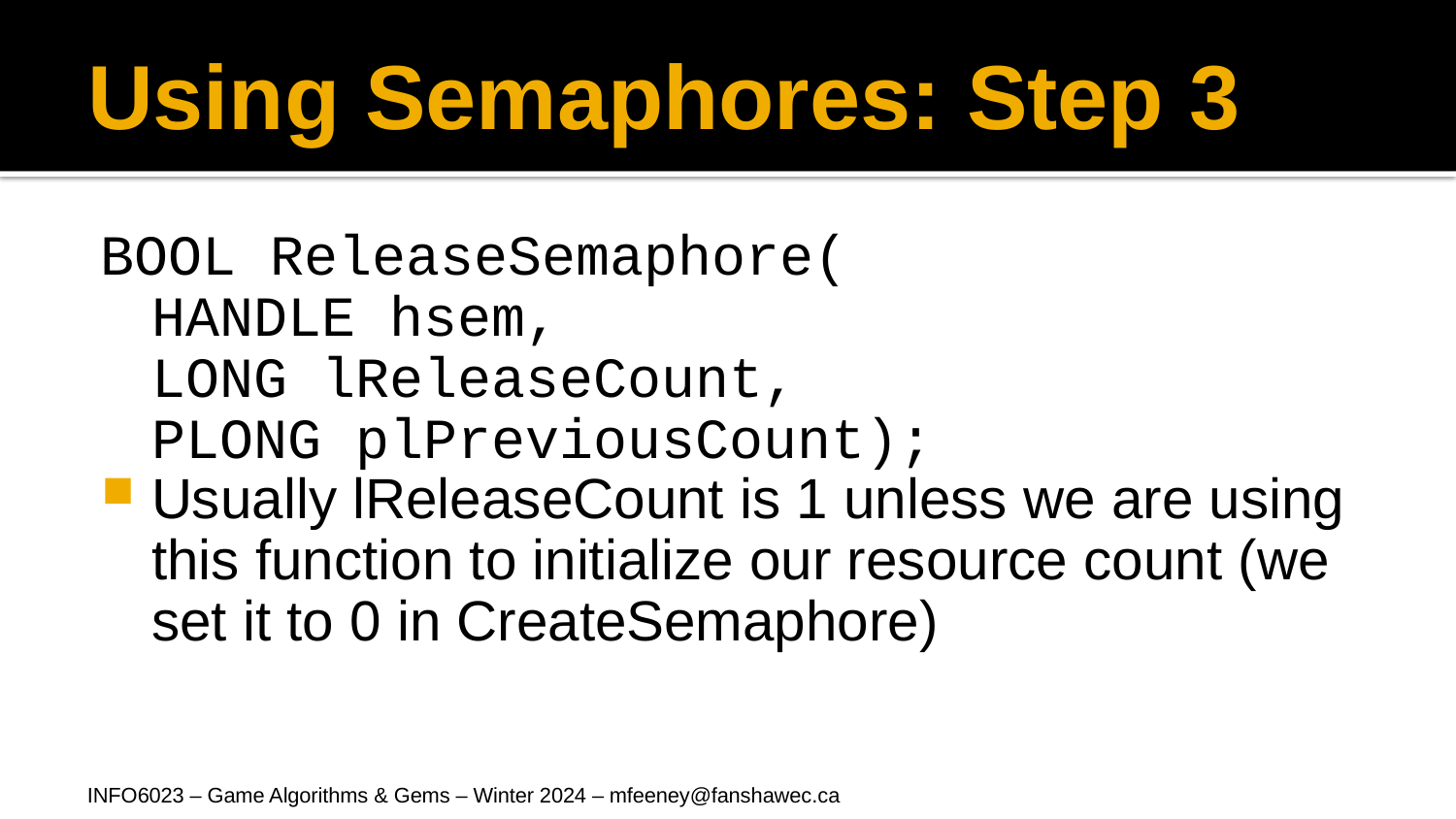

# Using Semaphores: Step 3
BOOL ReleaseSemaphore(
	HANDLE hsem,
	LONG lReleaseCount,
	PLONG plPreviousCount);
Usually lReleaseCount is 1 unless we are using this function to initialize our resource count (we set it to 0 in CreateSemaphore)